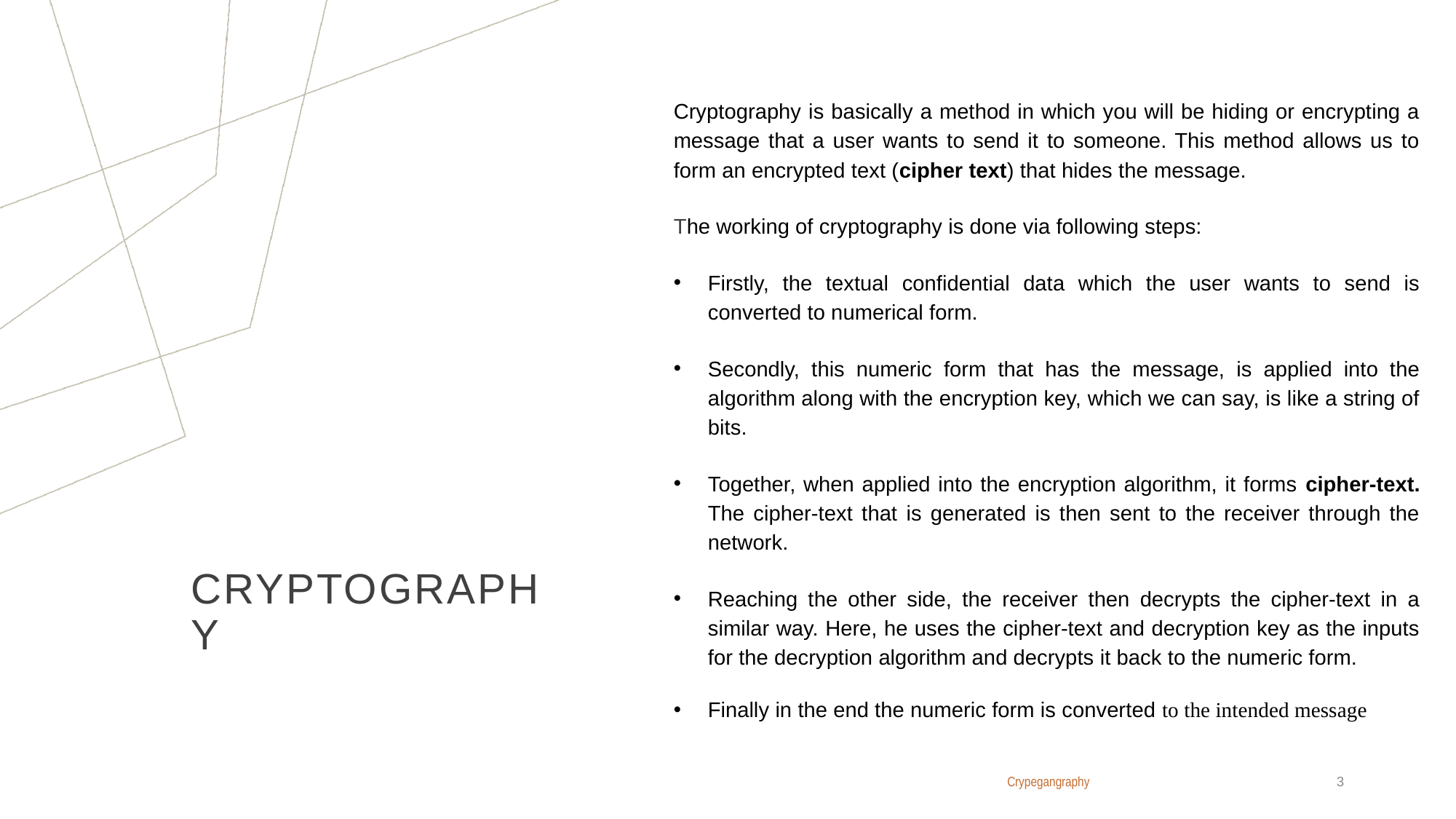

Cryptography is basically a method in which you will be hiding or encrypting a message that a user wants to send it to someone. This method allows us to form an encrypted text (cipher text) that hides the message.
The working of cryptography is done via following steps:
Firstly, the textual confidential data which the user wants to send is converted to numerical form.
Secondly, this numeric form that has the message, is applied into the algorithm along with the encryption key, which we can say, is like a string of bits.
Together, when applied into the encryption algorithm, it forms cipher-text. The cipher-text that is generated is then sent to the receiver through the network.
Reaching the other side, the receiver then decrypts the cipher-text in a similar way. Here, he uses the cipher-text and decryption key as the inputs for the decryption algorithm and decrypts it back to the numeric form.
Finally in the end the numeric form is converted to the intended message
# cryptography
Crypegangraphy
3